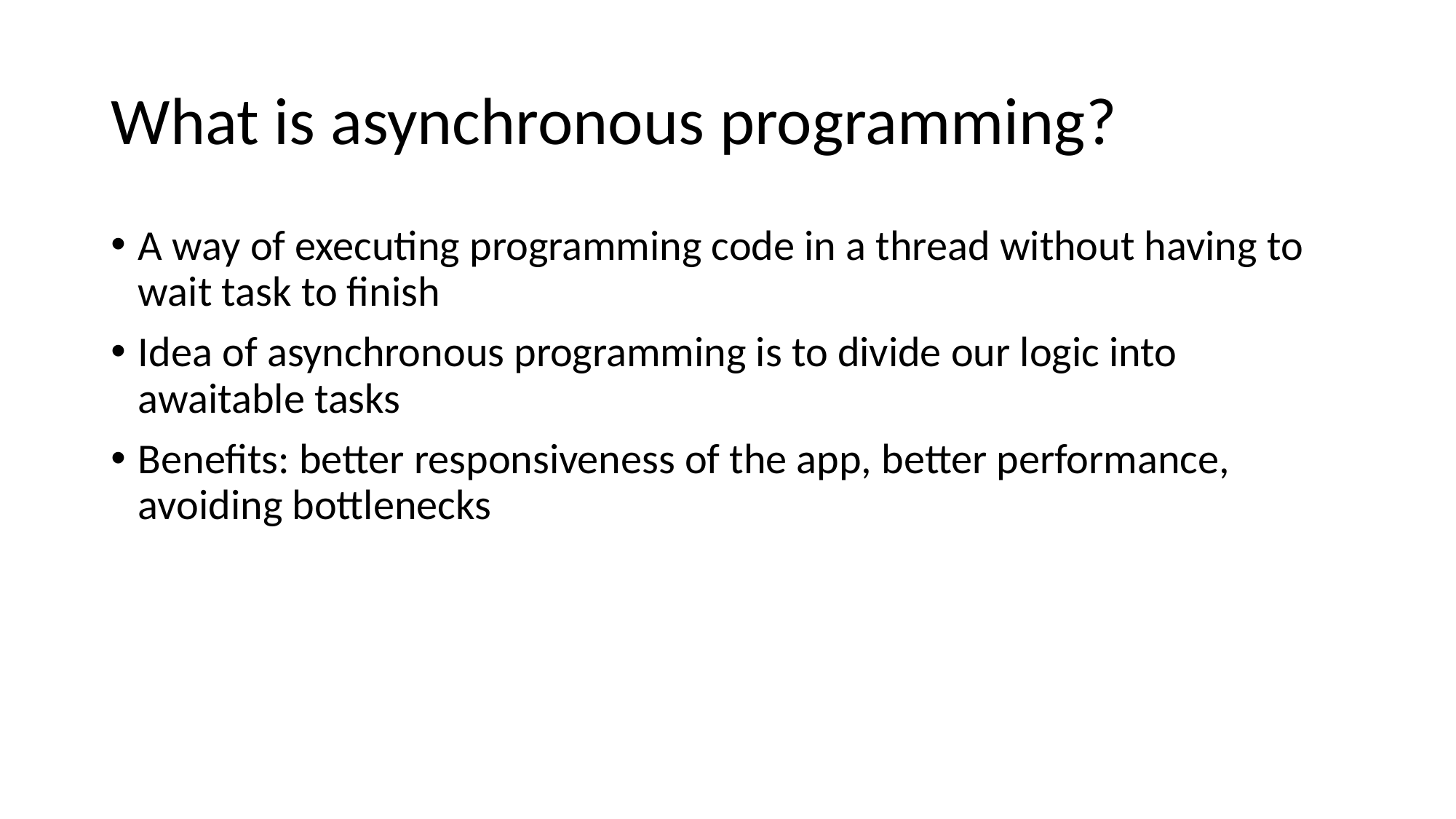

# What is asynchronous programming?
A way of executing programming code in a thread without having to wait task to finish
Idea of asynchronous programming is to divide our logic into awaitable tasks
Benefits: better responsiveness of the app, better performance, avoiding bottlenecks